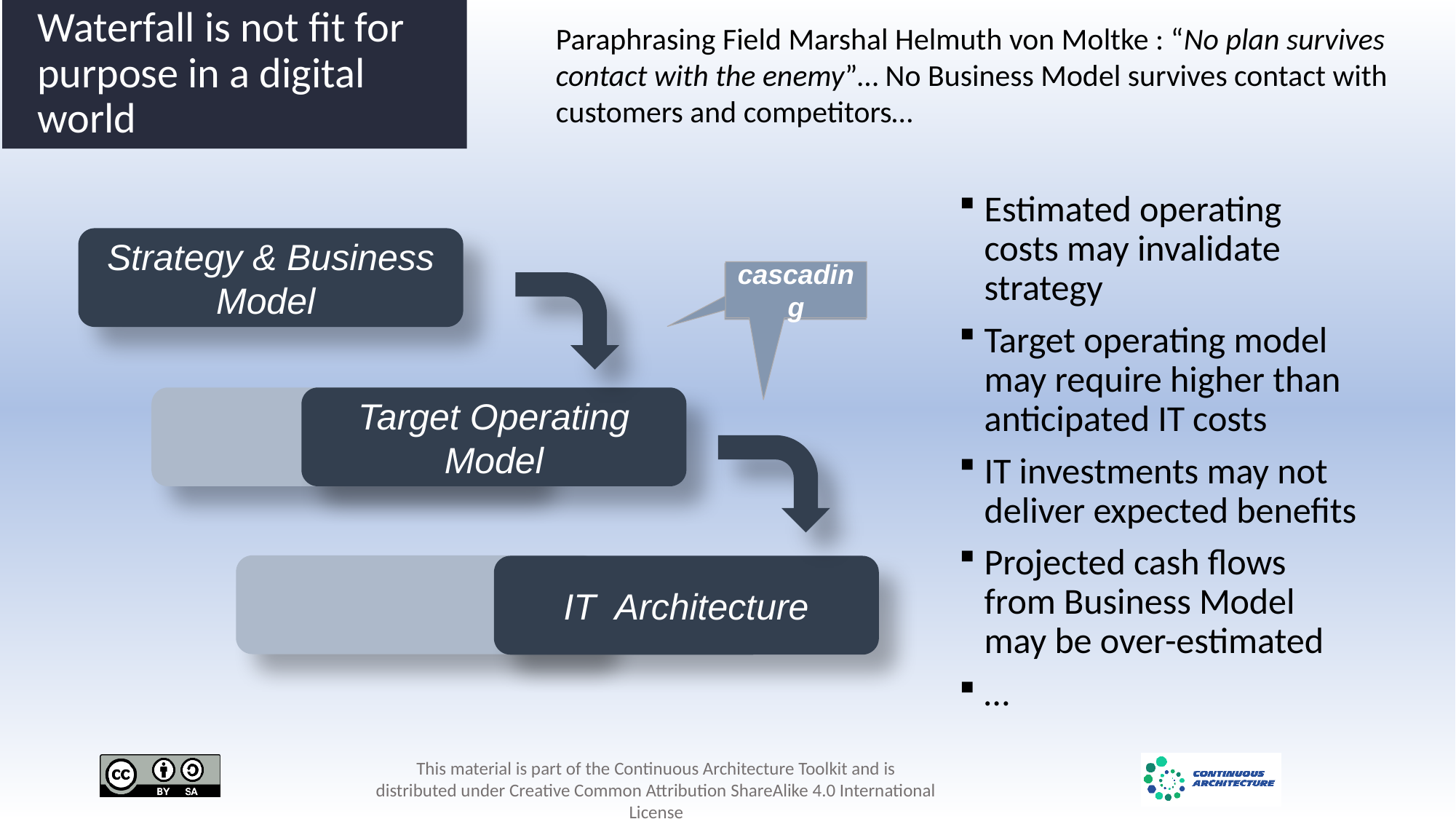

Paraphrasing Field Marshal Helmuth von Moltke : “No plan survives contact with the enemy”… No Business Model survives contact with customers and competitors…
# Waterfall is not fit for purpose in a digital world
Estimated operating costs may invalidate strategy
Target operating model may require higher than anticipated IT costs
IT investments may not deliver expected benefits
Projected cash flows from Business Model may be over-estimated
…
Strategy & Business Model
cascading
iteration

Target Operating Model

IT  Architecture